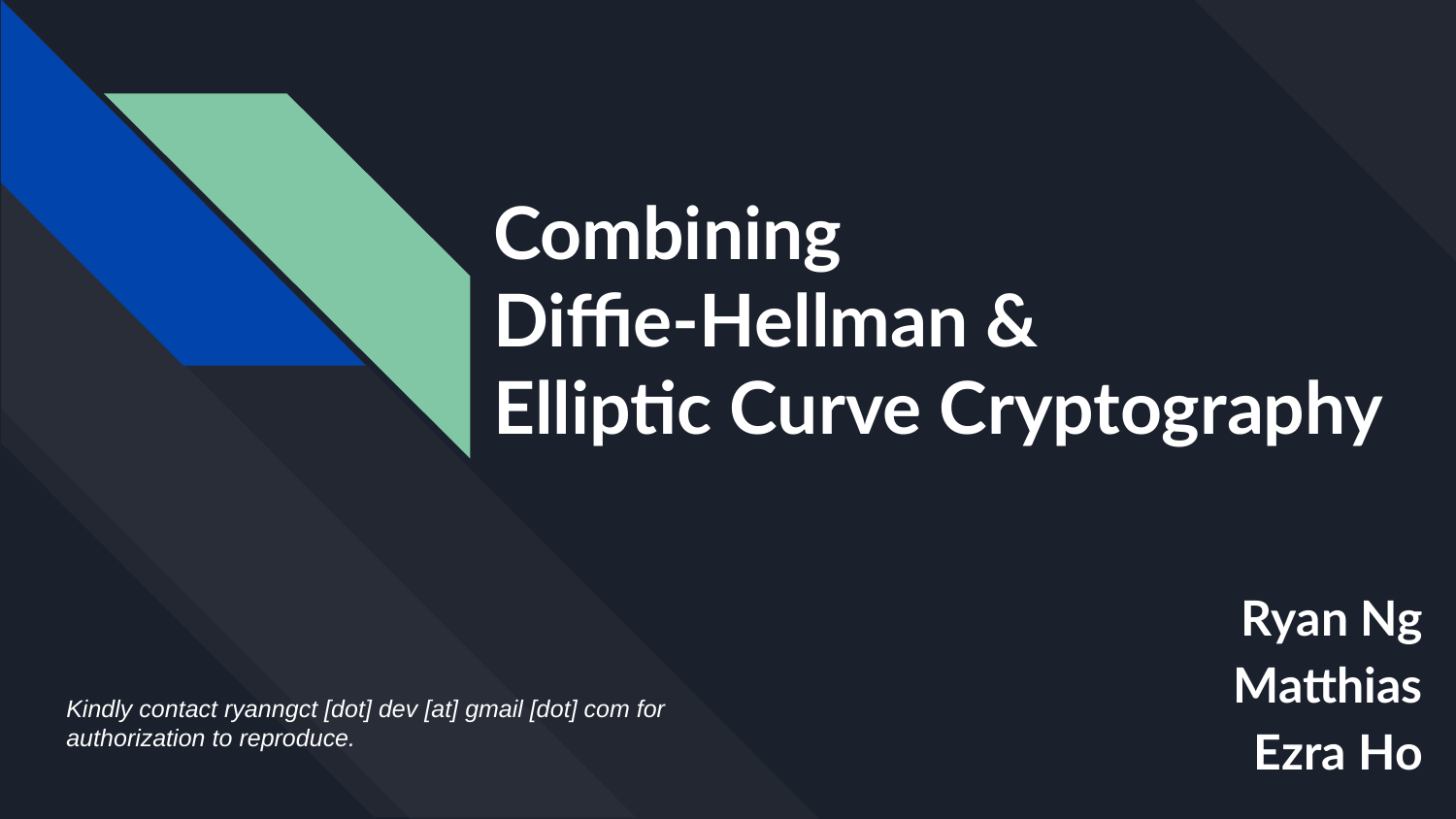

# Combining
Diffie-Hellman &
Elliptic Curve Cryptography

Ryan Ng
Matthias
Ezra Ho

Kindly contact ryanngct [dot] dev [at] gmail [dot] com for authorization to reproduce.